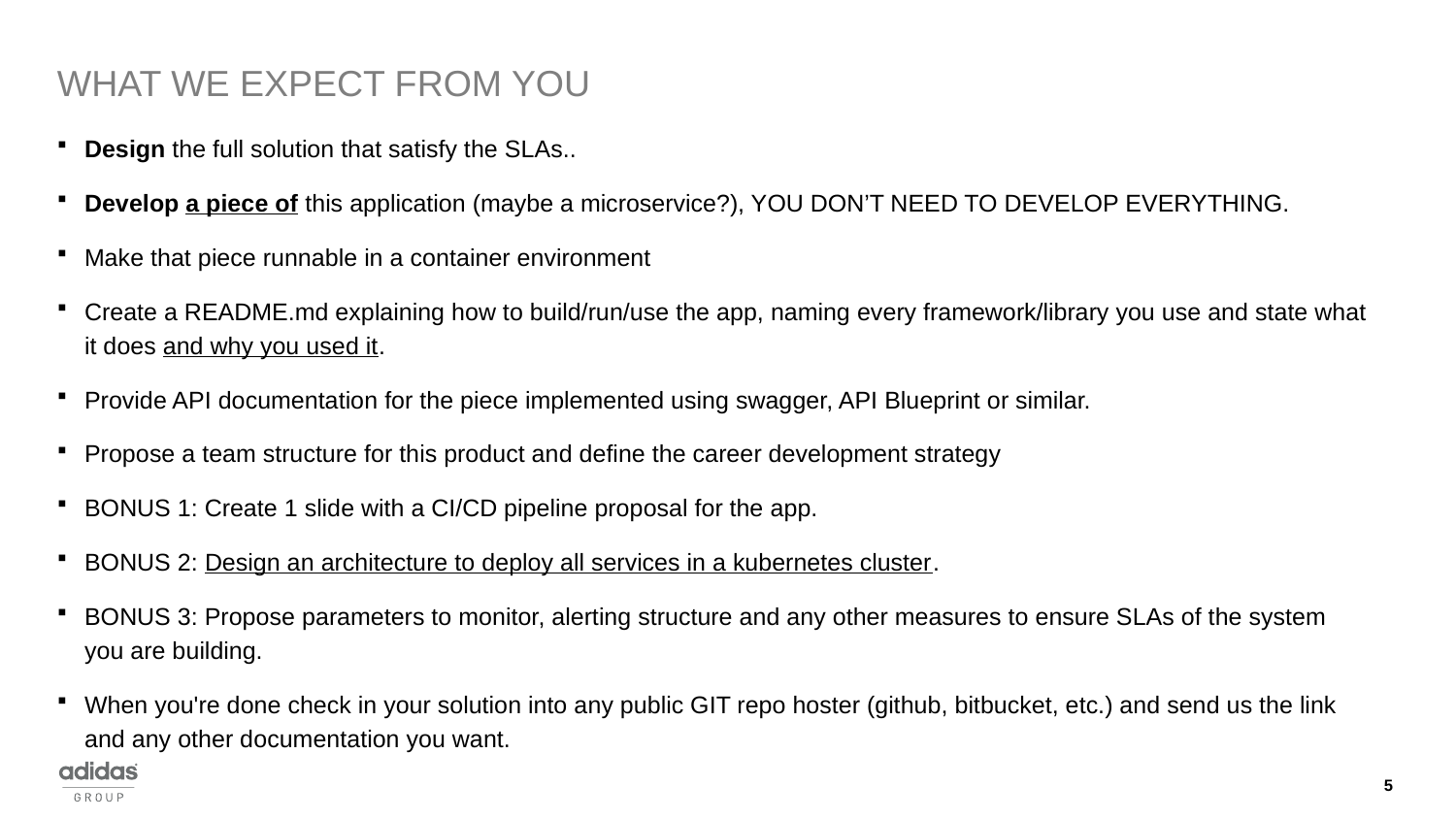

# what we expect from you
Design the full solution that satisfy the SLAs..
Develop a piece of this application (maybe a microservice?), YOU DON’T NEED TO DEVELOP EVERYTHING.
Make that piece runnable in a container environment
Create a README.md explaining how to build/run/use the app, naming every framework/library you use and state what it does and why you used it.
Provide API documentation for the piece implemented using swagger, API Blueprint or similar.
Propose a team structure for this product and define the career development strategy
BONUS 1: Create 1 slide with a CI/CD pipeline proposal for the app.
BONUS 2: Design an architecture to deploy all services in a kubernetes cluster.
BONUS 3: Propose parameters to monitor, alerting structure and any other measures to ensure SLAs of the system you are building.
When you're done check in your solution into any public GIT repo hoster (github, bitbucket, etc.) and send us the link and any other documentation you want.

5